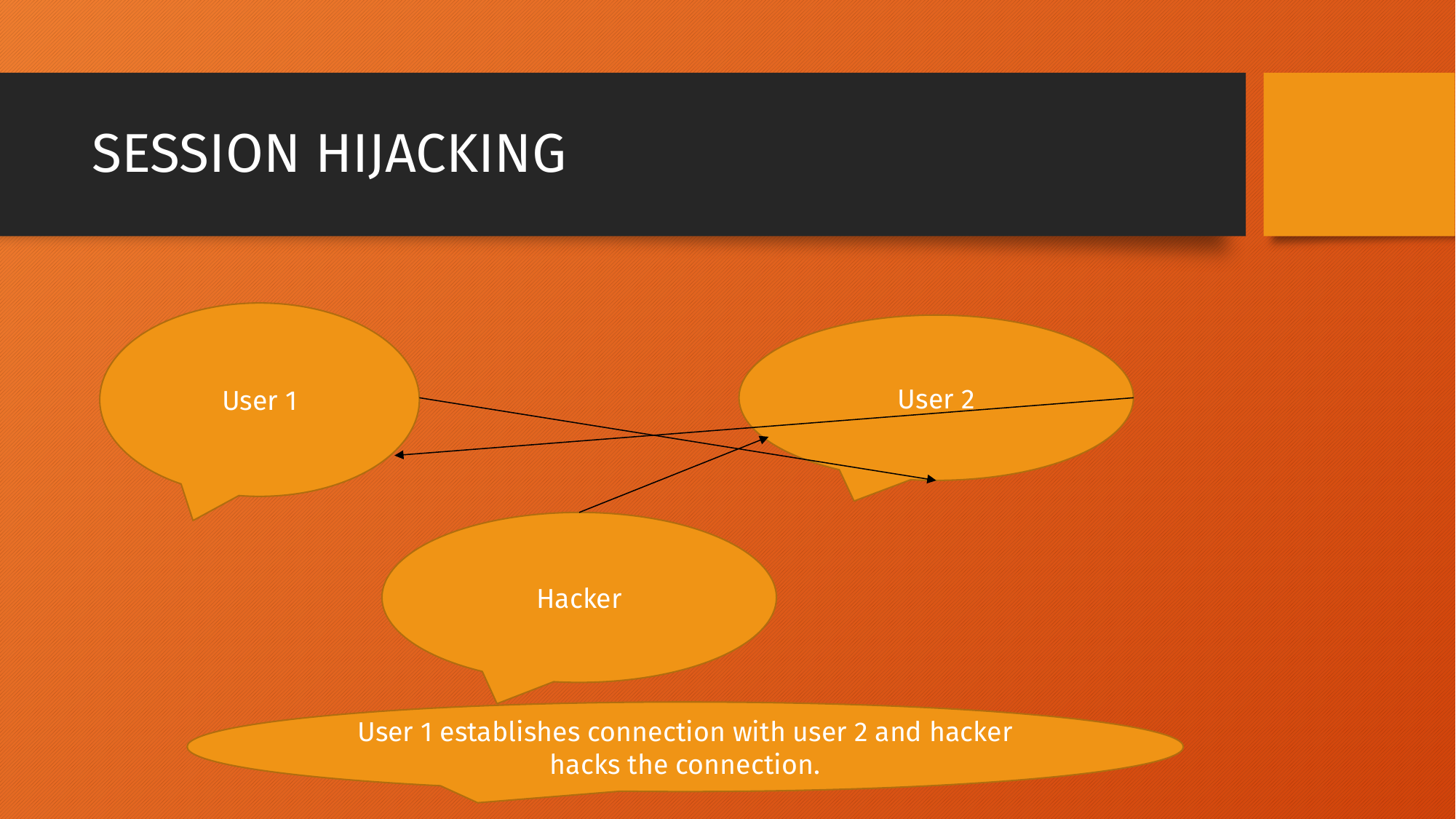

# SESSION HIJACKING

User 1
User 2
Hacker
User 1 establishes connection with user 2 and hacker hacks the connection.